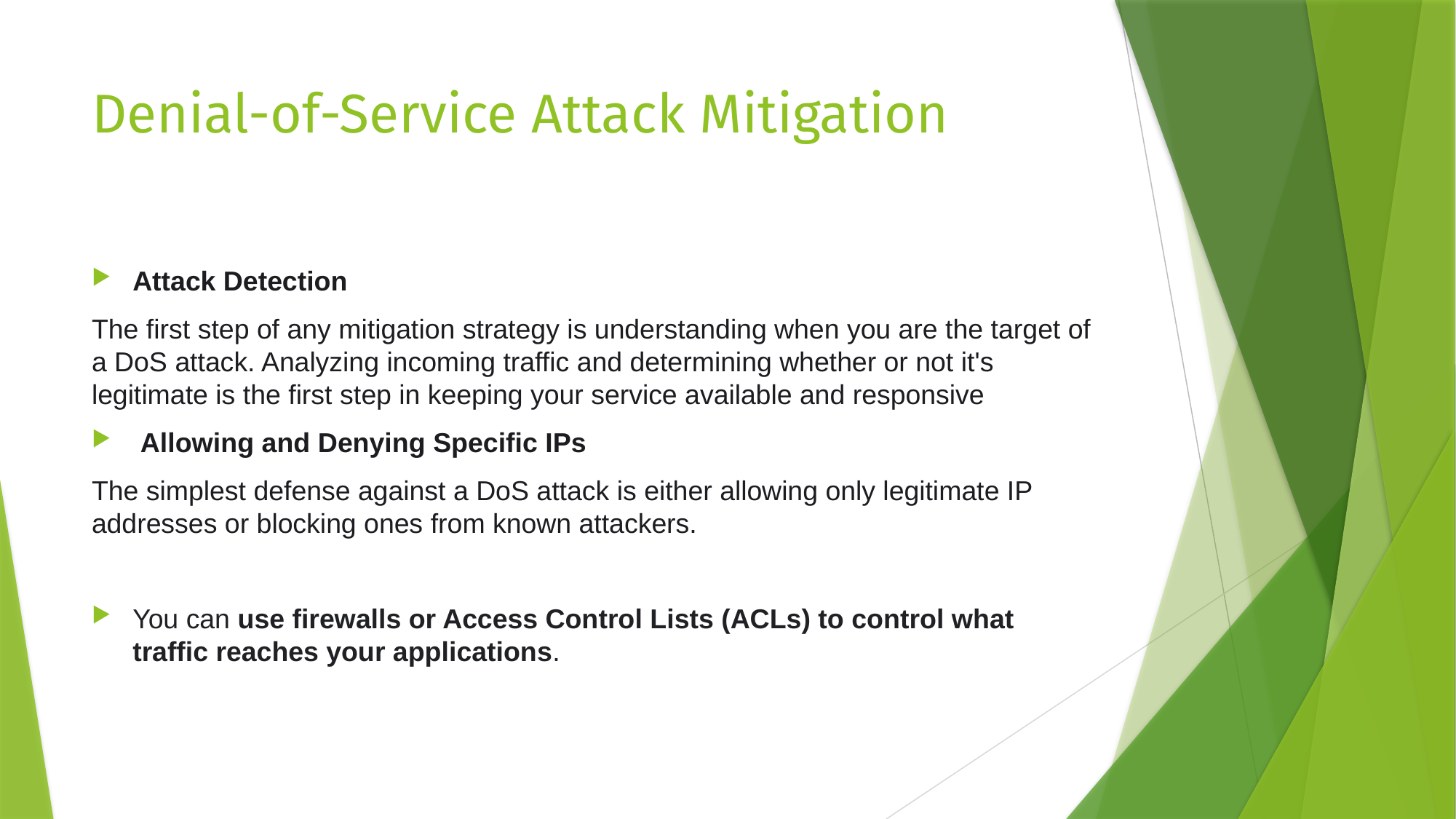

# Denial-of-Service Attack Mitigation
Attack Detection
The first step of any mitigation strategy is understanding when you are the target of a DoS attack. Analyzing incoming traffic and determining whether or not it's legitimate is the first step in keeping your service available and responsive
 Allowing and Denying Specific IPs
The simplest defense against a DoS attack is either allowing only legitimate IP addresses or blocking ones from known attackers.

You can use firewalls or Access Control Lists (ACLs) to control what traffic reaches your applications.